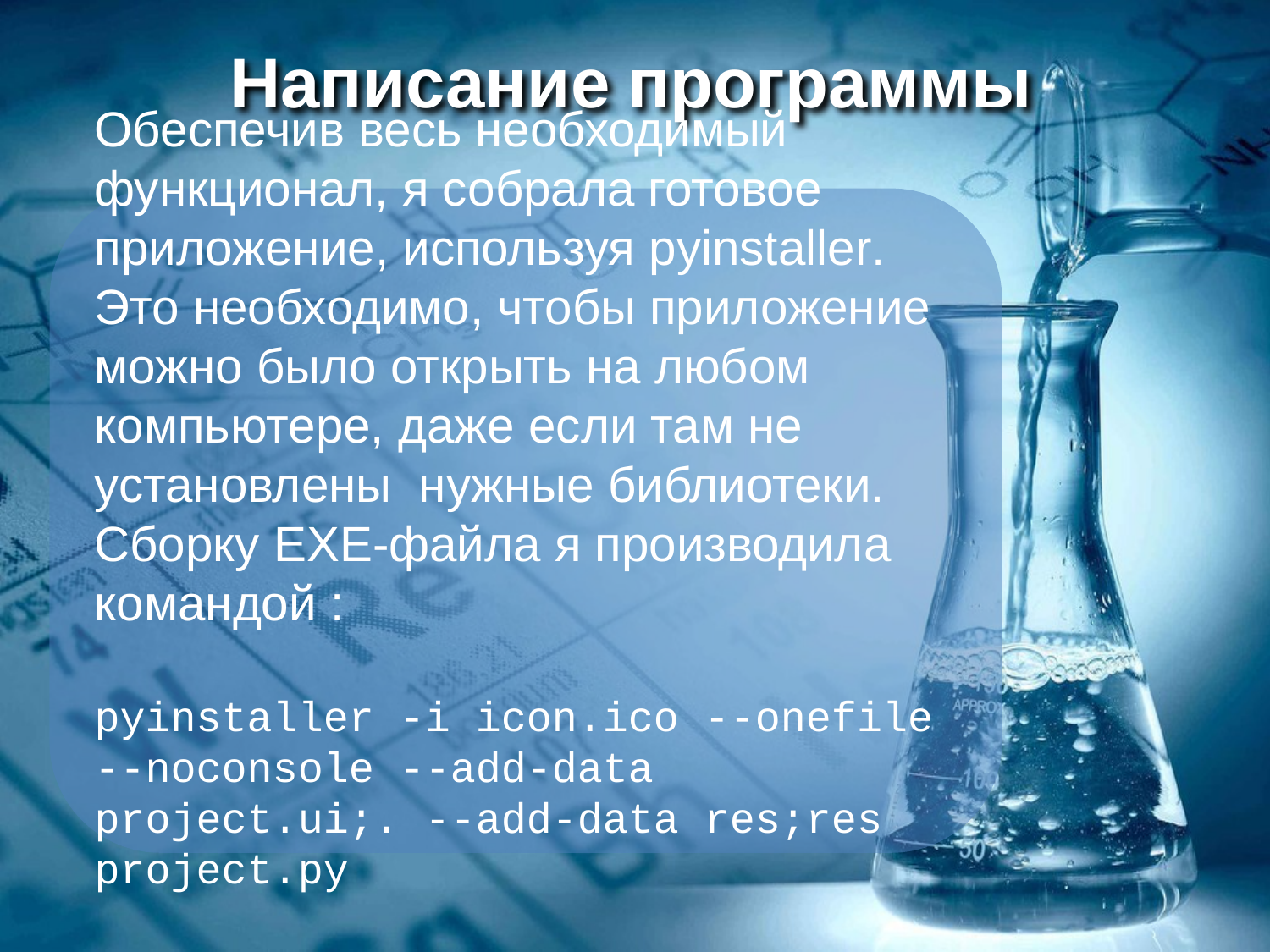

# Написание программы
Обеспечив весь необходимый функционал, я собрала готовое приложение, используя pyinstaller. Это необходимо, чтобы приложение можно было открыть на любом компьютере, даже если там не установлены  нужные библиотеки. Сборку EXE-файла я производила командой :

pyinstaller -i icon.ico --onefile --noconsole --add-data
project.ui;. --add-data res;res project.py